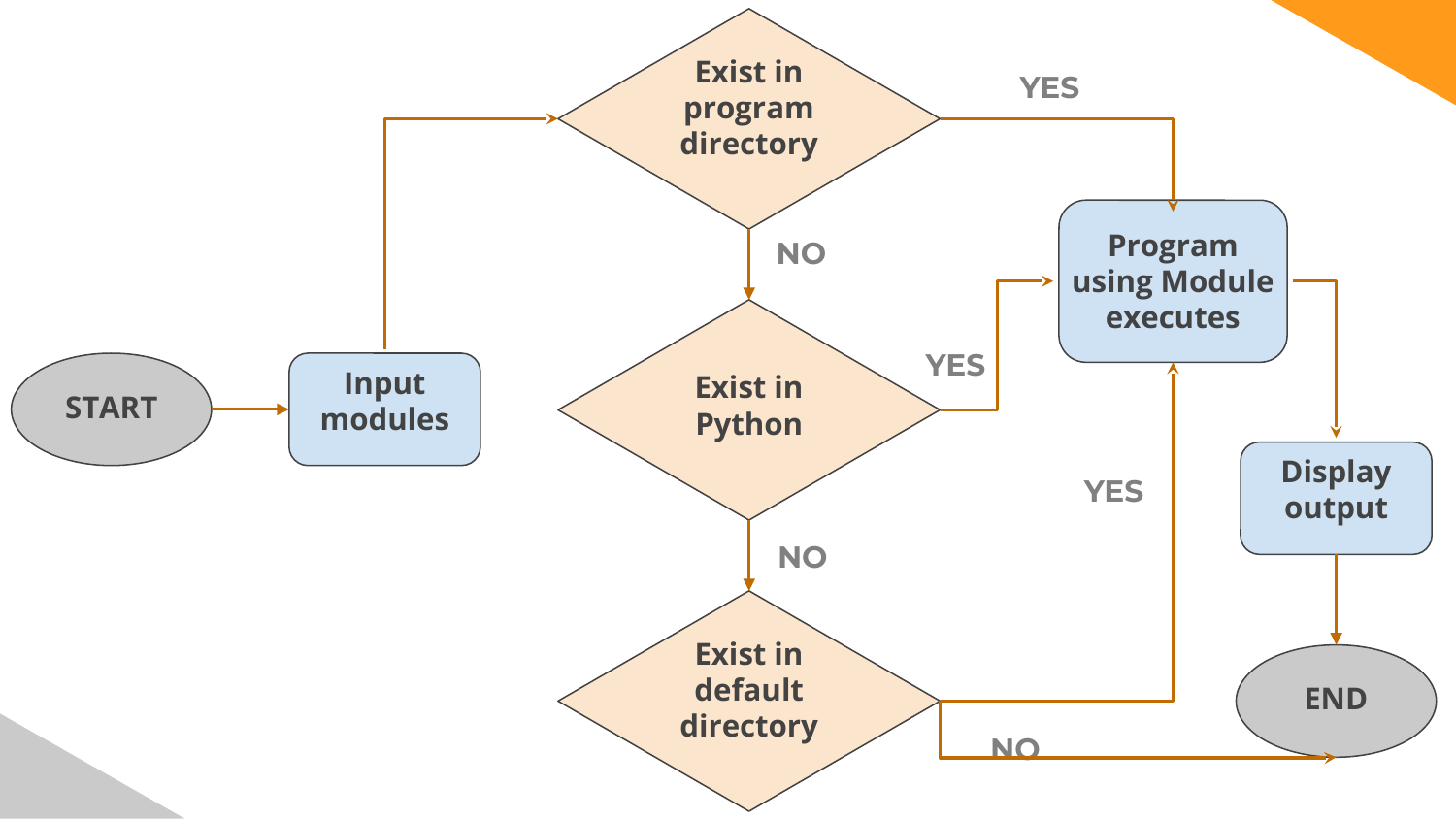

Exist in program directory
YES

Program using Module executes
NO

YES
Input modules

Exist in Python
START
Display output

YES
NO

Exist in default directory

END
NO